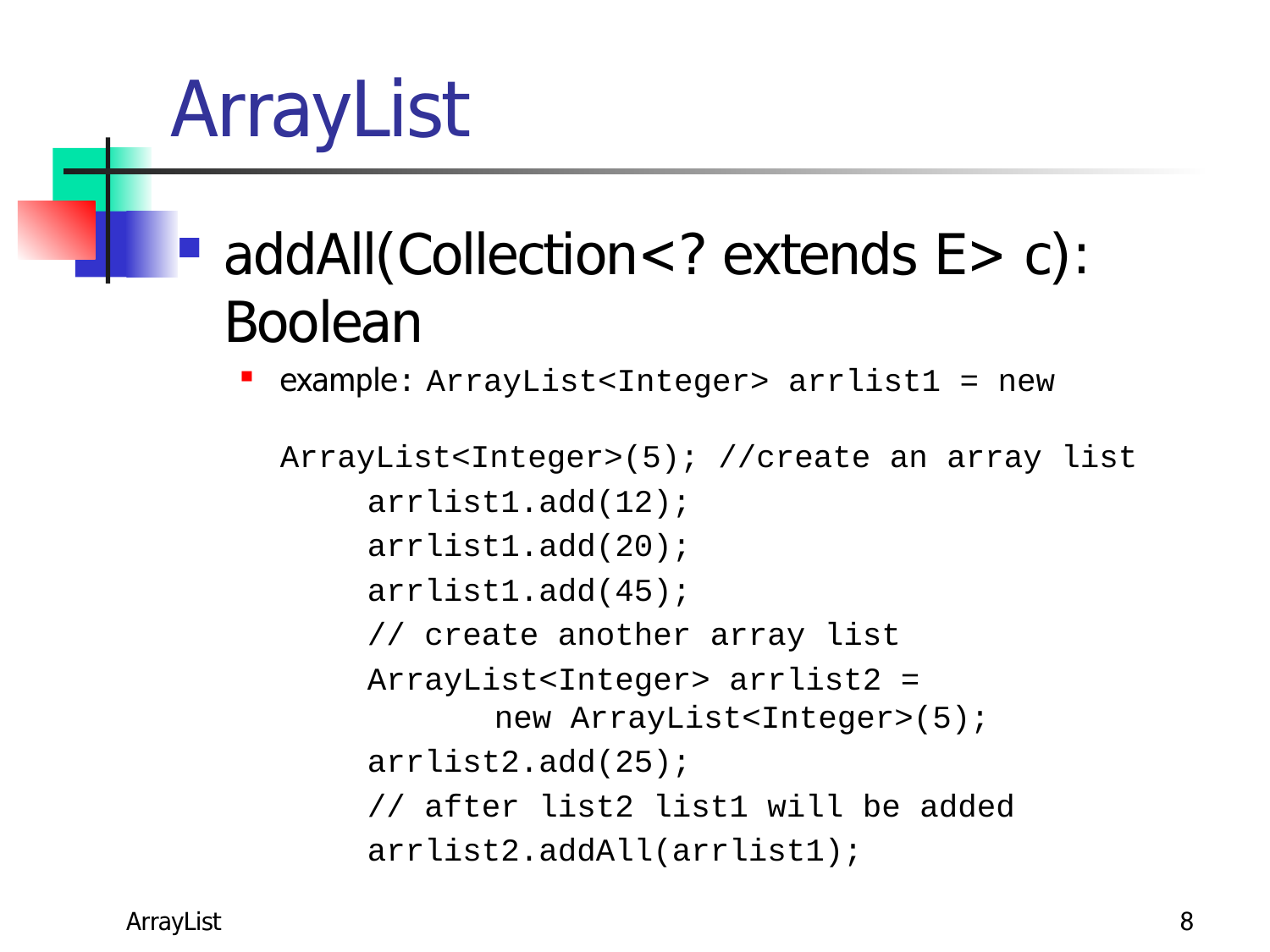

# ArrayList
addAll(Collection<? extends E> c): Boolean
example: ArrayList<Integer> arrlist1 = new                                 	ArrayList<Integer>(5); //create an array list
	arrlist1.add(12);
	arrlist1.add(20);
	arrlist1.add(45);
	// create another array list
	ArrayList<Integer> arrlist2 =                          	new ArrayList<Integer>(5);
	arrlist2.add(25);
	// after list2 list1 will be added
 	arrlist2.addAll(arrlist1);

 ArrayList
8